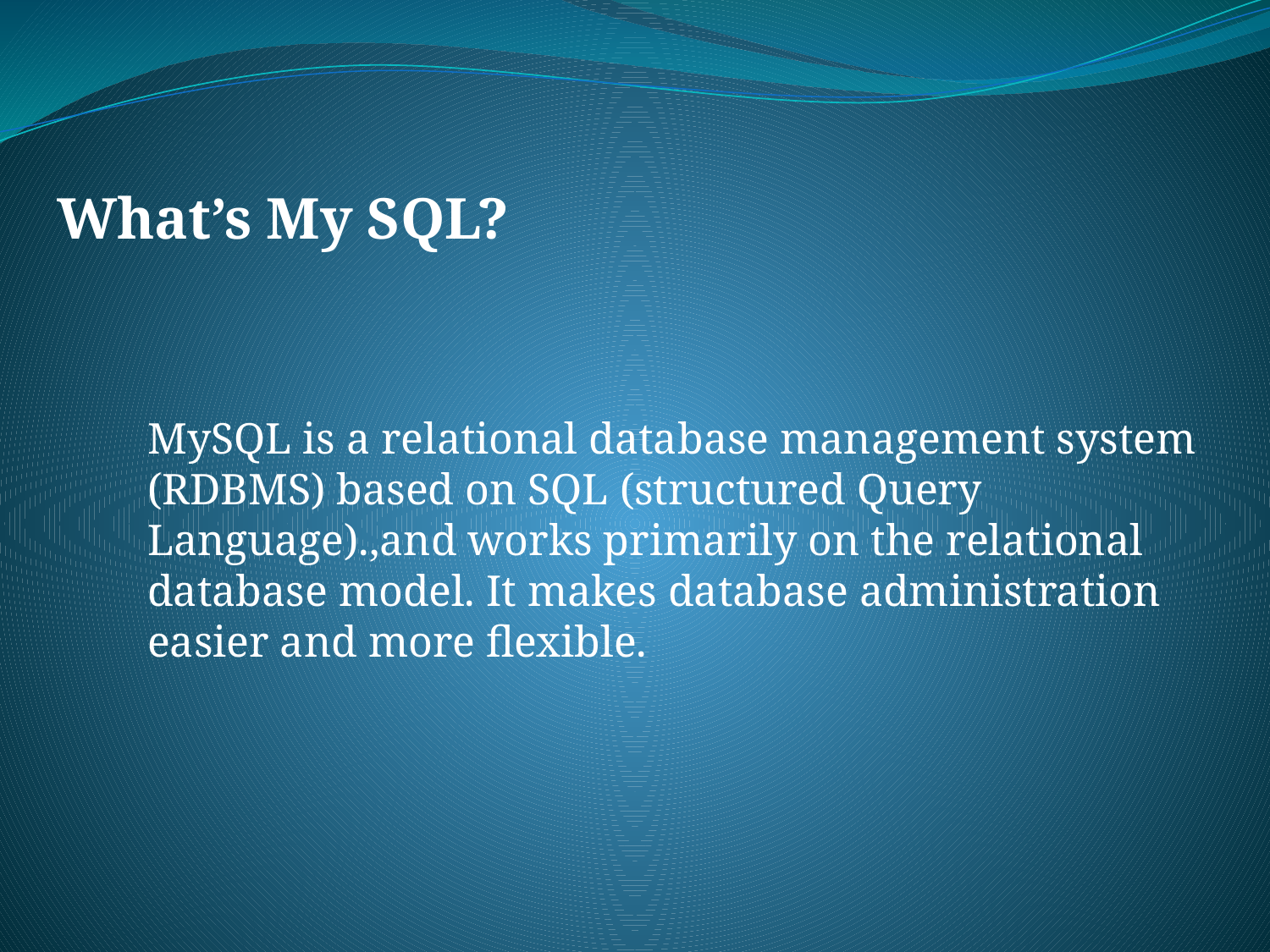

What’s My SQL?

MySQL is a relational database management system (RDBMS) based on SQL (structured Query Language).,and works primarily on the relational database model. It makes database administration easier and more flexible.